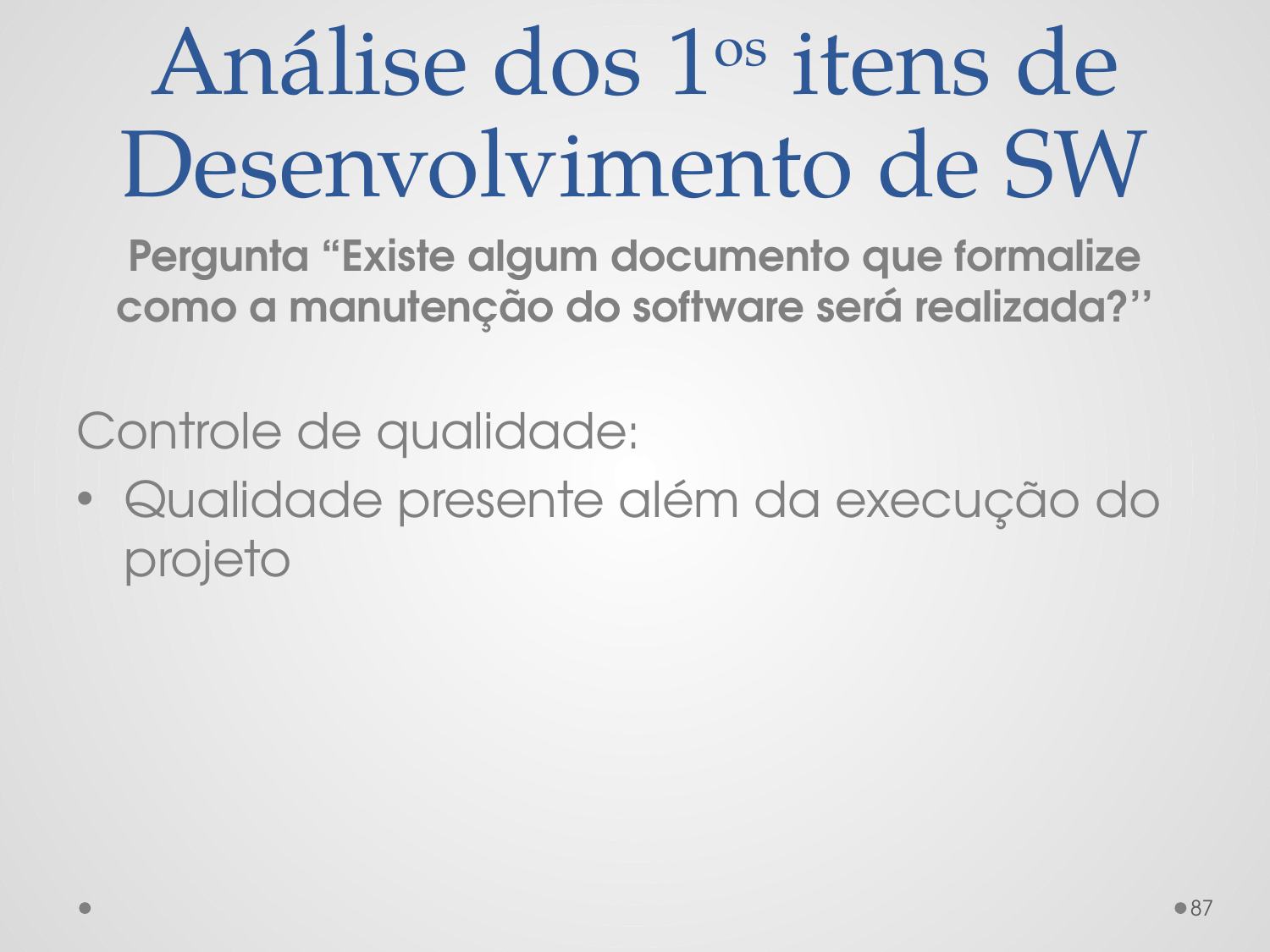

# Análise dos 1os itens de Desenvolvimento de SW
Pergunta “Existe algum documento que formalize como a manutenção do software será realizada?’’

Controle de qualidade:
Qualidade presente além da execução do projeto
87